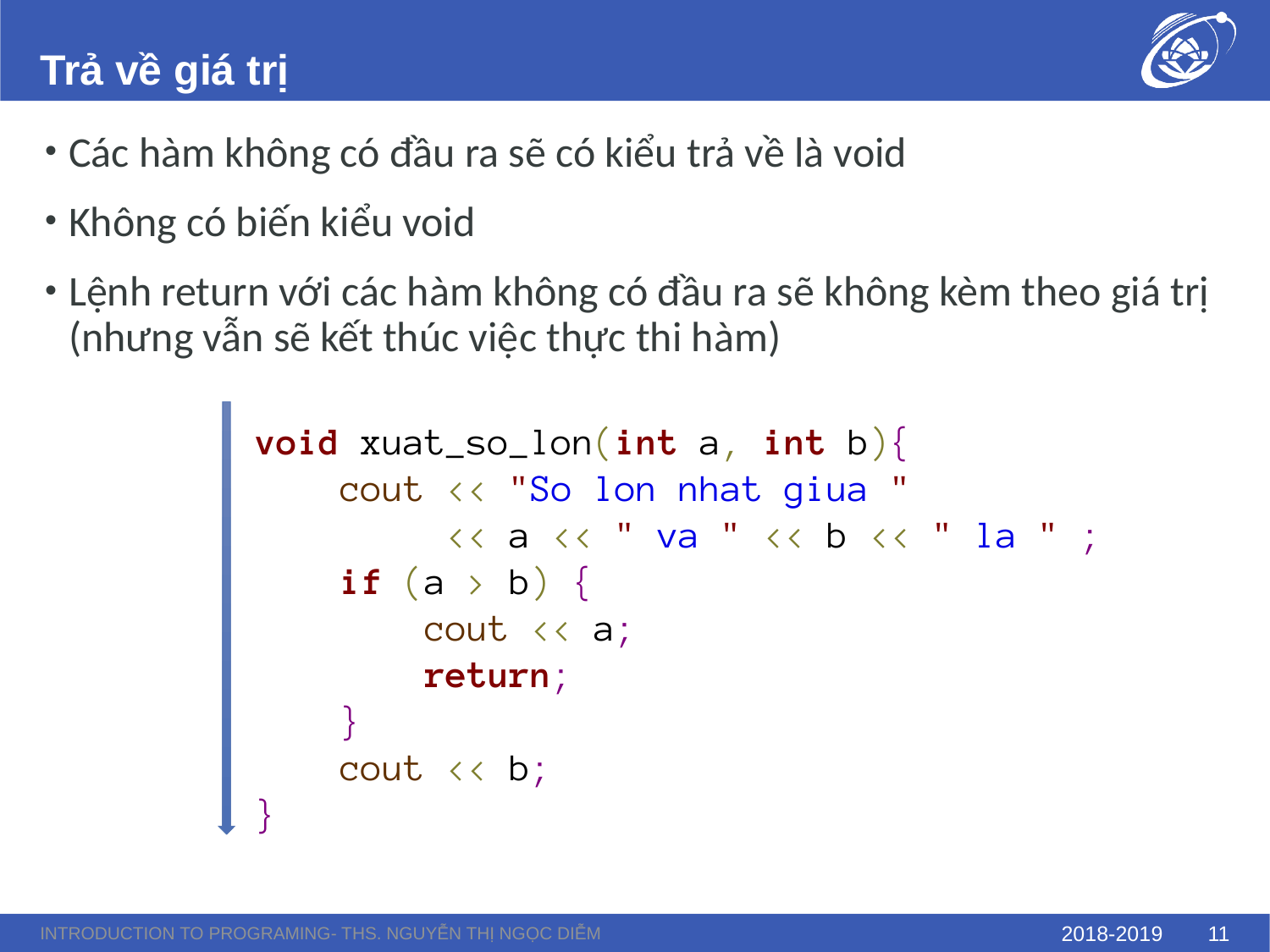

# Trả về giá trị
Các hàm không có đầu ra sẽ có kiểu trả về là void
Không có biến kiểu void
Lệnh return với các hàm không có đầu ra sẽ không kèm theo giá trị (nhưng vẫn sẽ kết thúc việc thực thi hàm)

void xuat_so_lon(int a, int b){
    cout << "So lon nhat giua "
         << a << " va " << b << " la " ;
    if (a > b) {
        cout << a;
        return;
    }
    cout << b;
}
Introduction to Programing- ThS. Nguyễn Thị Ngọc Diễm
2018-2019
11